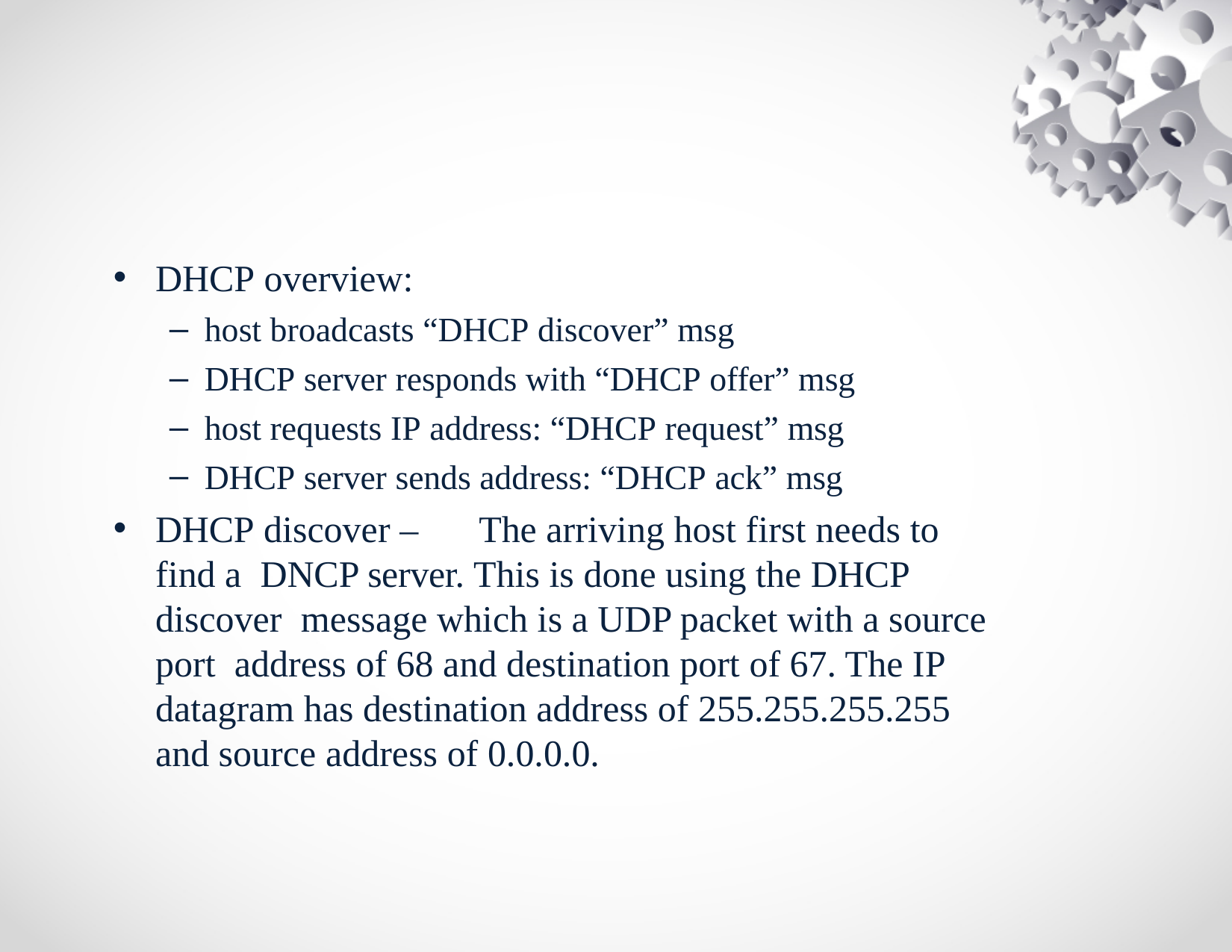

DHCP overview:
host broadcasts “DHCP discover” msg
DHCP server responds with “DHCP offer” msg
host requests IP address: “DHCP request” msg
DHCP server sends address: “DHCP ack” msg
DHCP discover –	The arriving host first needs to find a  DNCP server. This is done using the DHCP discover  message which is a UDP packet with a source port  address of 68 and destination port of 67. The IP  datagram has destination address of 255.255.255.255  and source address of 0.0.0.0.